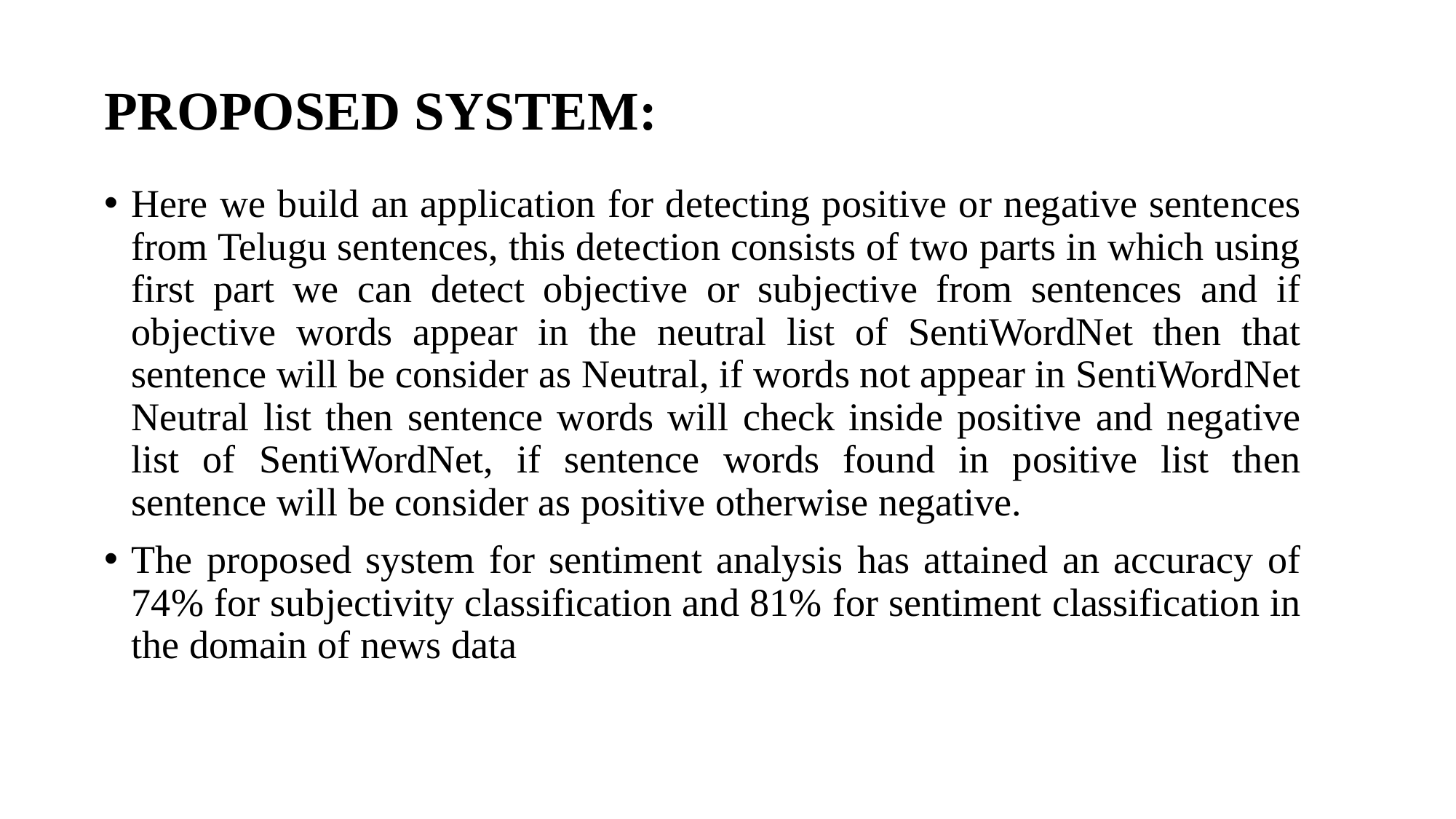

# PROPOSED SYSTEM:
Here we build an application for detecting positive or negative sentences from Telugu sentences, this detection consists of two parts in which using first part we can detect objective or subjective from sentences and if objective words appear in the neutral list of SentiWordNet then that sentence will be consider as Neutral, if words not appear in SentiWordNet Neutral list then sentence words will check inside positive and negative list of SentiWordNet, if sentence words found in positive list then sentence will be consider as positive otherwise negative.
The proposed system for sentiment analysis has attained an accuracy of 74% for subjectivity classification and 81% for sentiment classification in the domain of news data